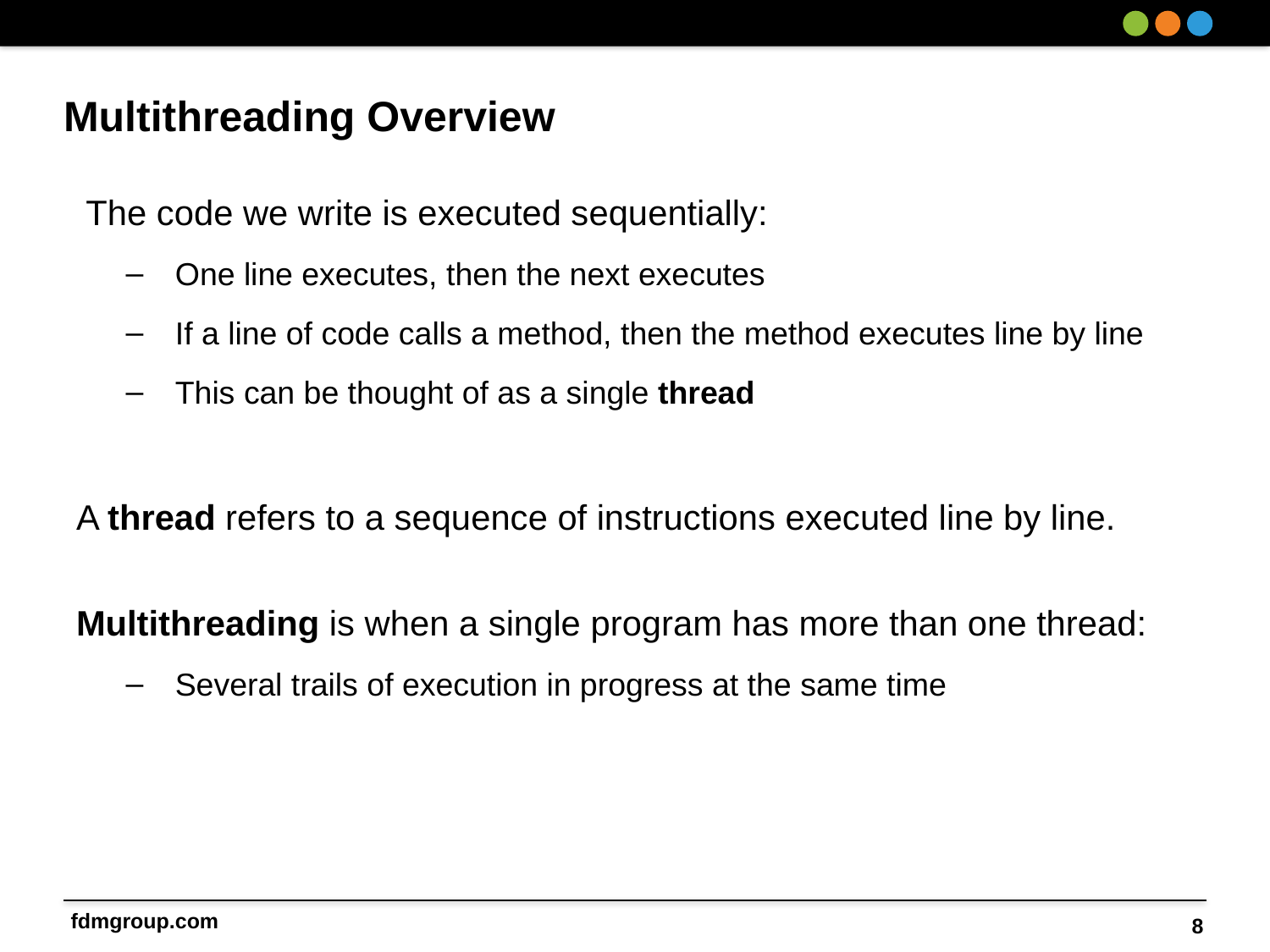

# Multithreading Overview
 The code we write is executed sequentially:
One line executes, then the next executes
If a line of code calls a method, then the method executes line by line
This can be thought of as a single thread

A thread refers to a sequence of instructions executed line by line.
Multithreading is when a single program has more than one thread:
Several trails of execution in progress at the same time

8